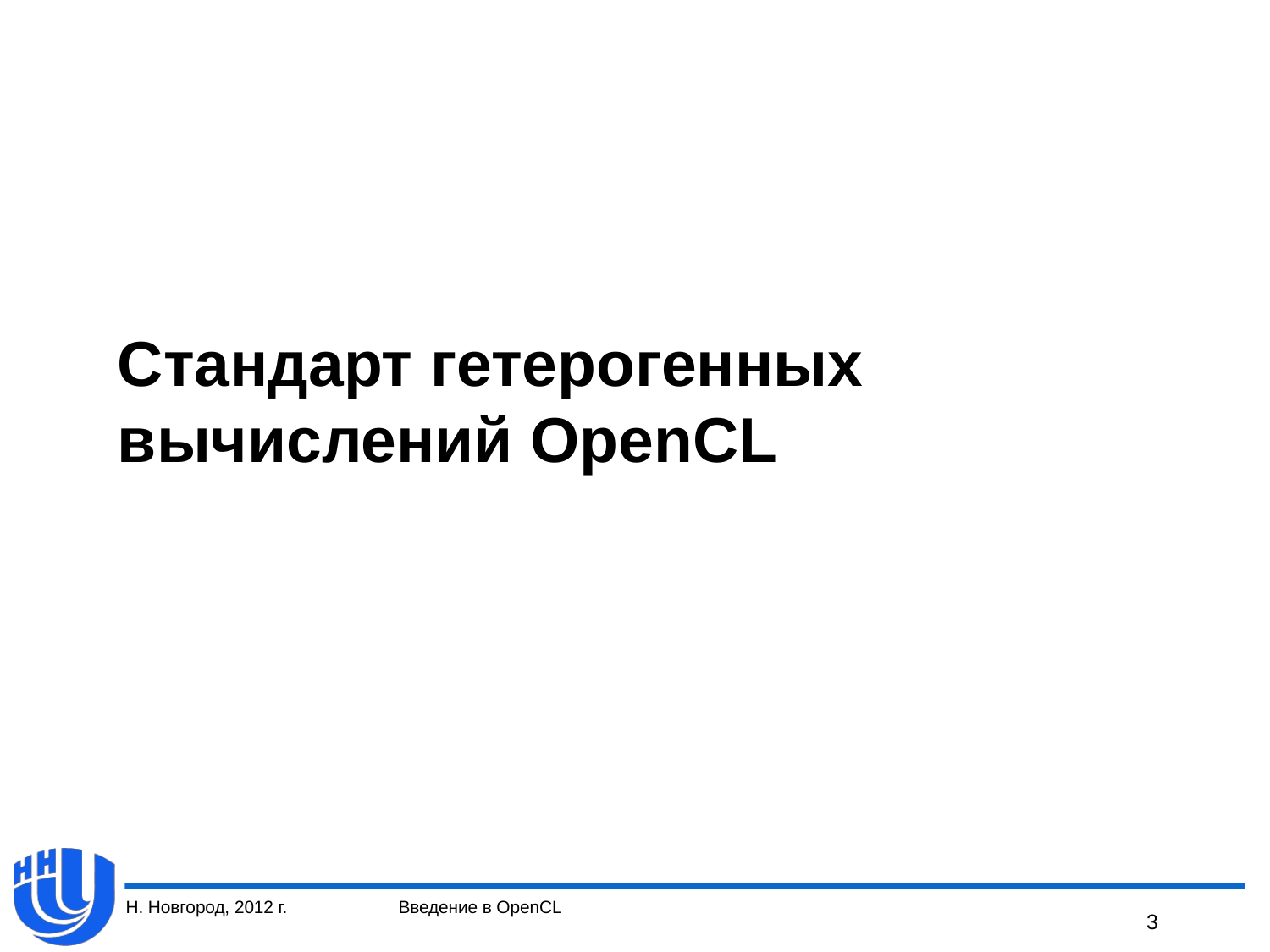

# Стандарт гетерогенных вычислений OpenCL
Н. Новгород, 2012 г.
Введение в OpenCL
3